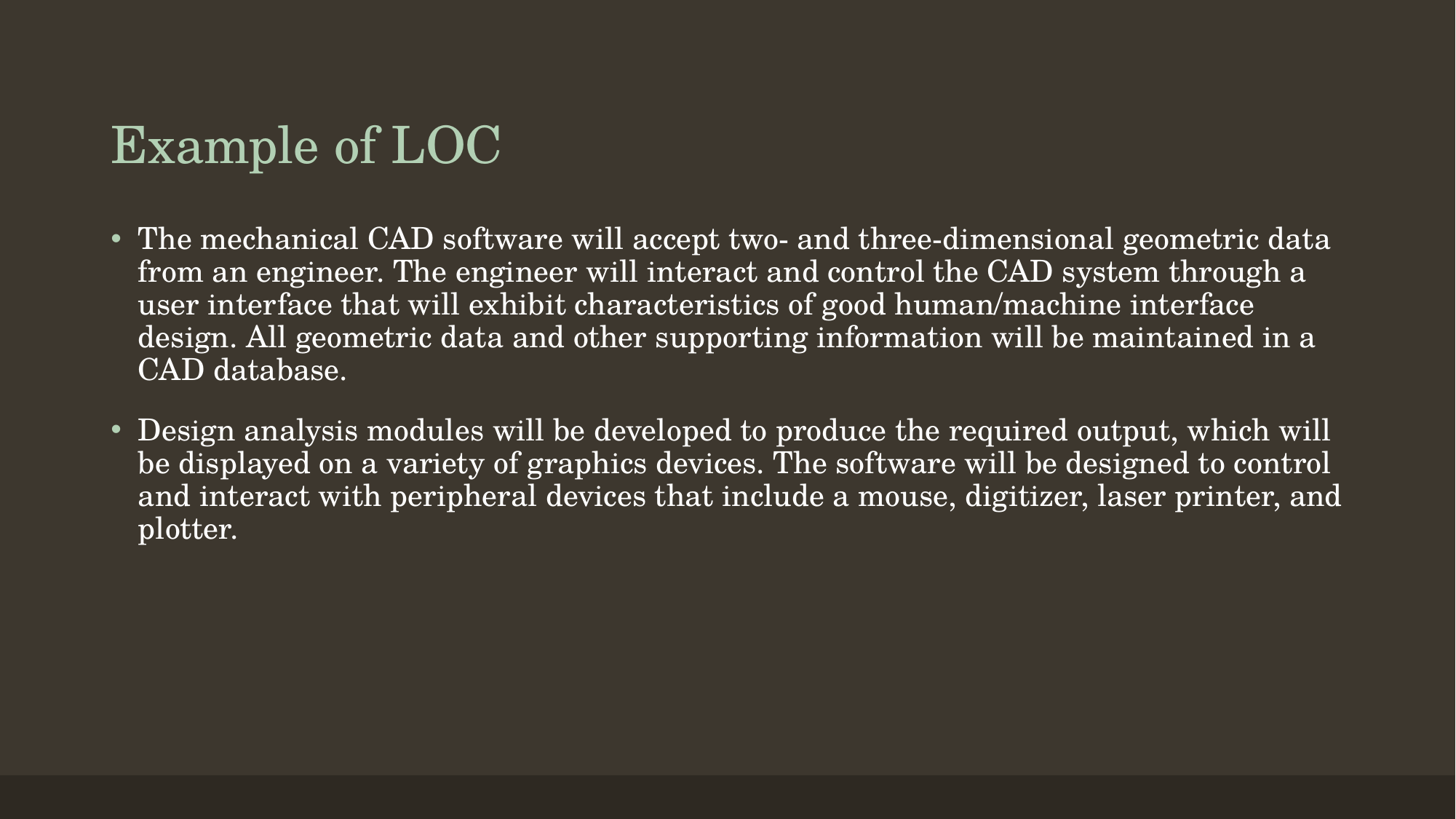

# Example of LOC
The mechanical CAD software will accept two- and three-dimensional geometric data from an engineer. The engineer will interact and control the CAD system through a user interface that will exhibit characteristics of good human/machine interface design. All geometric data and other supporting information will be maintained in a CAD database.
Design analysis modules will be developed to produce the required output, which will be displayed on a variety of graphics devices. The software will be designed to control and interact with peripheral devices that include a mouse, digitizer, laser printer, and plotter.